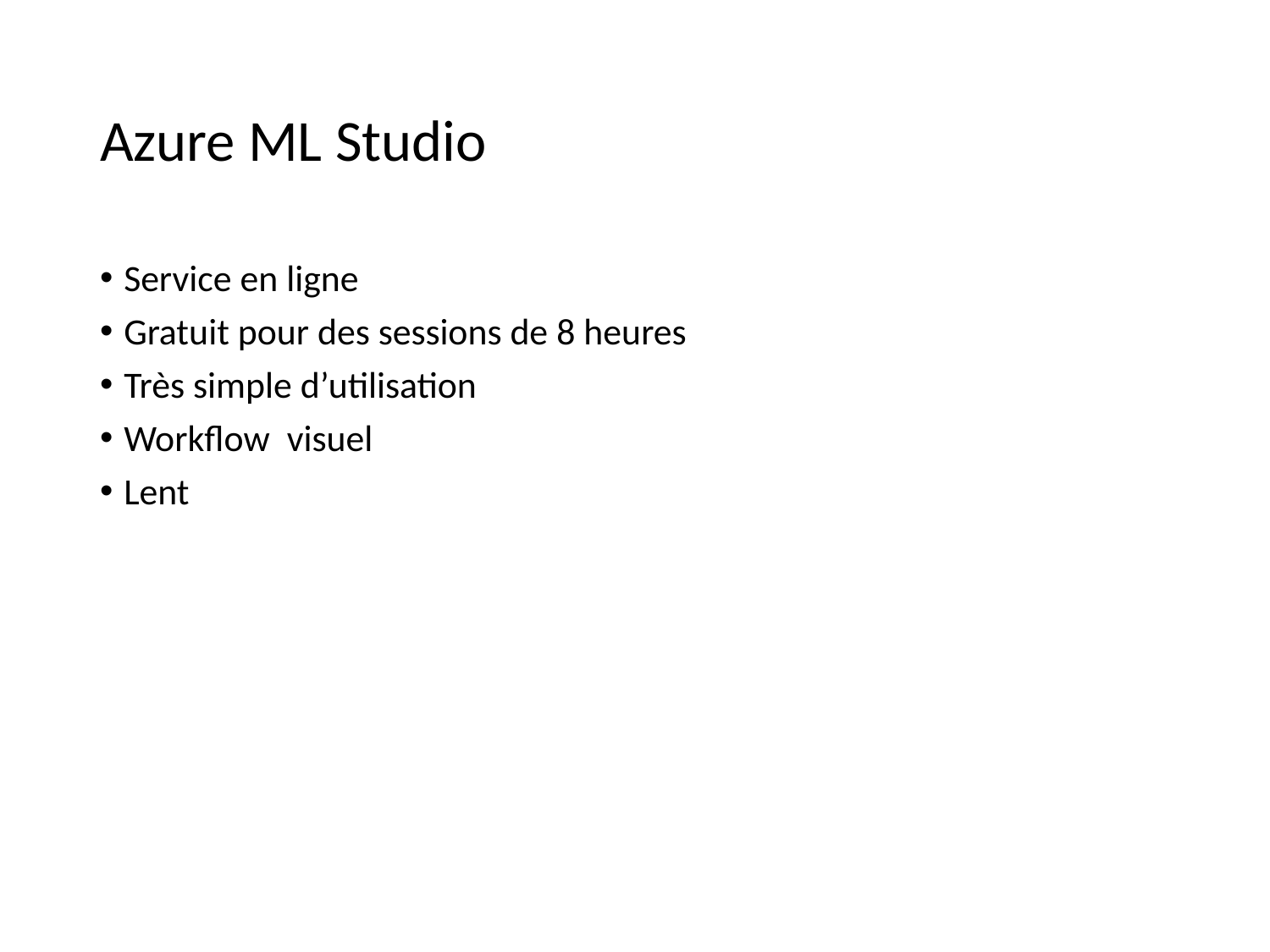

# Azure ML Studio
Service en ligne
Gratuit pour des sessions de 8 heures
Très simple d’utilisation
Workflow  visuel
Lent